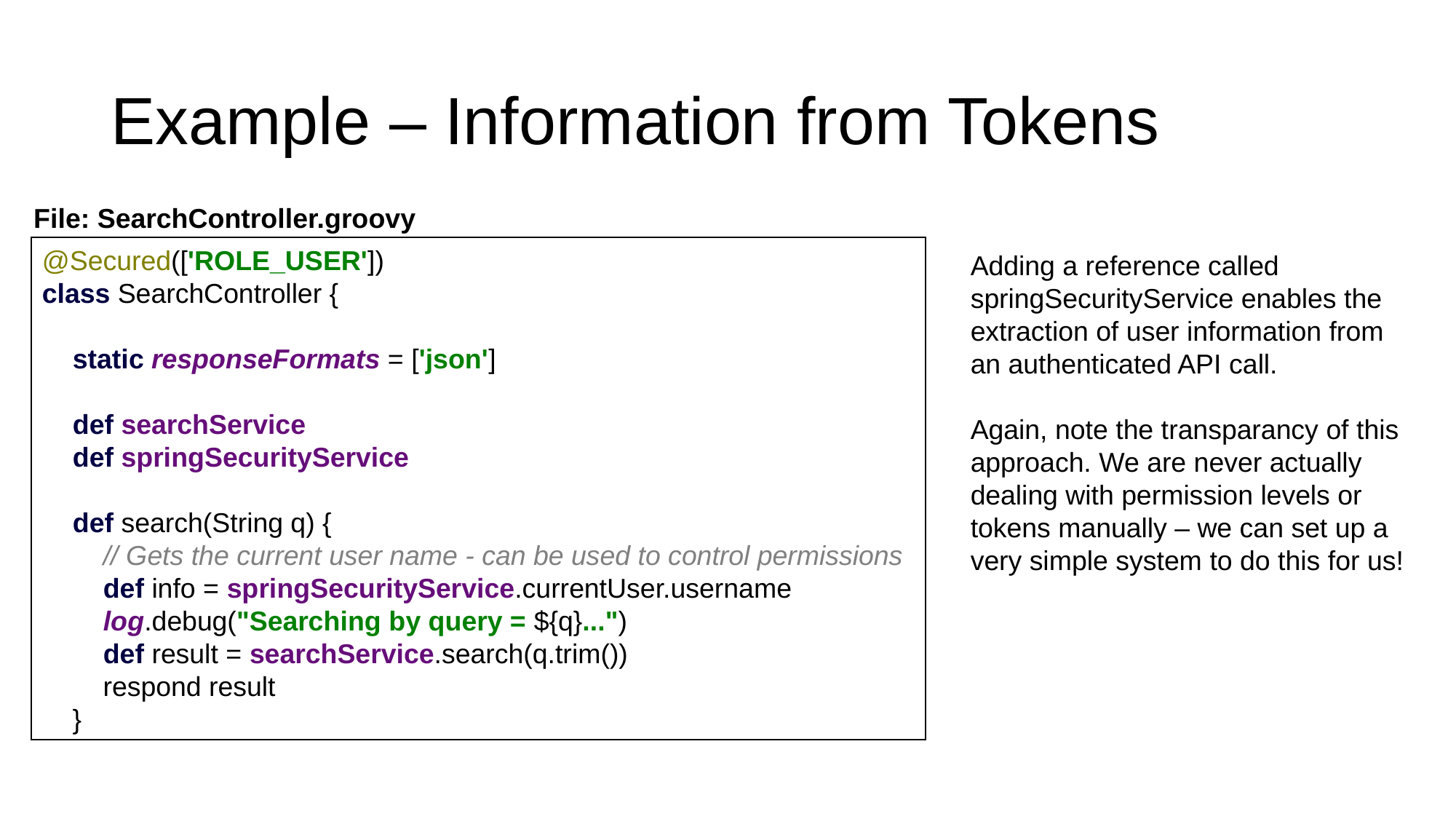

# Example – Information from Tokens
File: SearchController.groovy
@Secured(['ROLE_USER'])
class SearchController {
    static responseFormats = ['json']
    def searchService
    def springSecurityService
    def search(String q) {
        // Gets the current user name - can be used to control permissions
        def info = springSecurityService.currentUser.username
        log.debug("Searching by query = ${q}...")
        def result = searchService.search(q.trim())
        respond result
    }
Adding a reference called springSecurityService enables the extraction of user information from an authenticated API call.

Again, note the transparancy of this approach. We are never actually dealing with permission levels or tokens manually – we can set up a very simple system to do this for us!